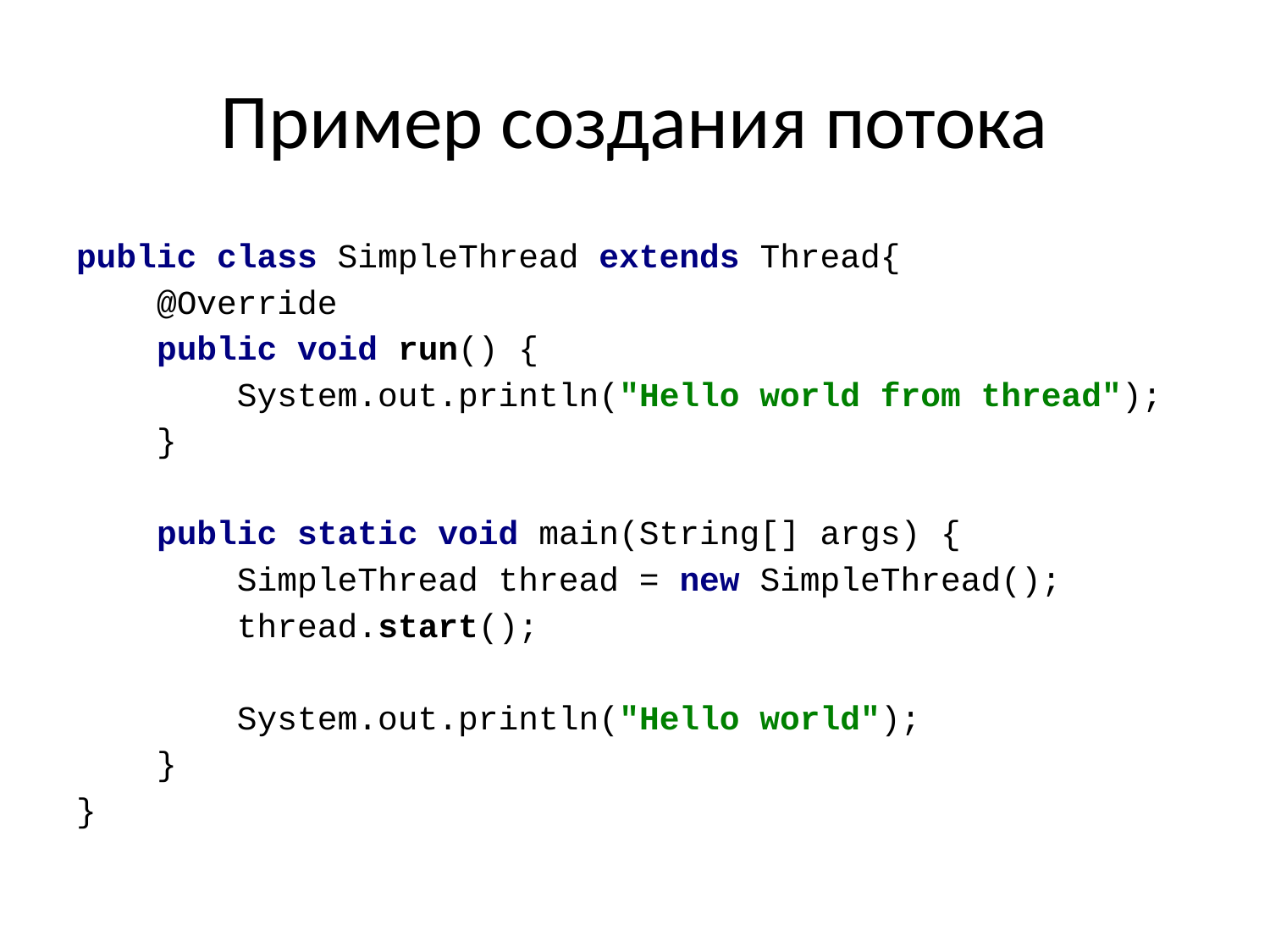

# Пример создания потока
public class SimpleThread extends Thread{
    @Override
    public void run() {
        System.out.println("Hello world from thread");
    }

    public static void main(String[] args) {
        SimpleThread thread = new SimpleThread();
        thread.start();

        System.out.println("Hello world");
    }
}